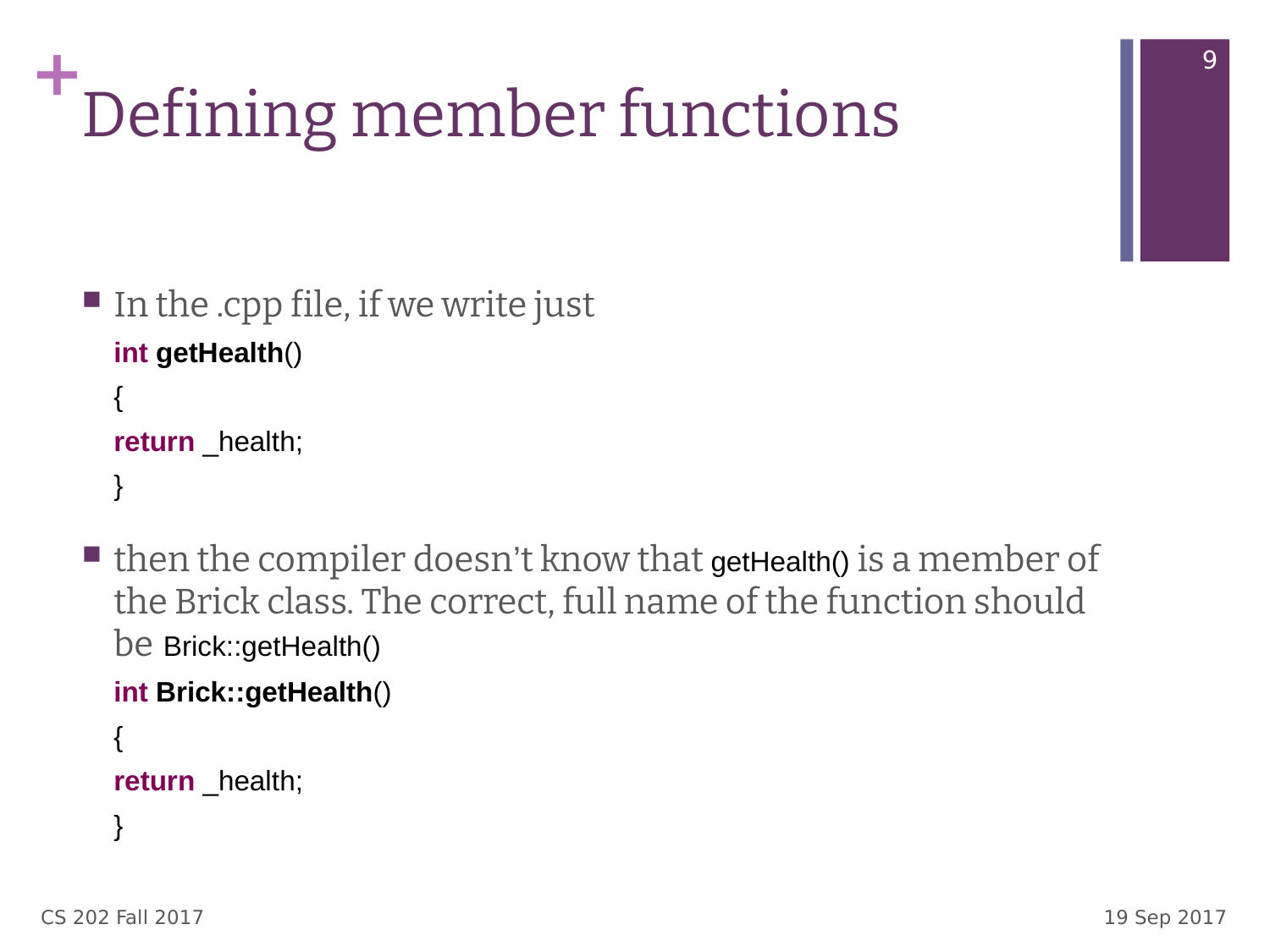

9
# Defining member functions
In the .cpp file, if we write just
int getHealth()
{
return _health;
}
then the compiler doesn’t know that getHealth() is a member of the Brick class. The correct, full name of the function should be Brick::getHealth()
int Brick::getHealth()
{
return _health;
}
CS 202 Fall 2017
19 Sep 2017